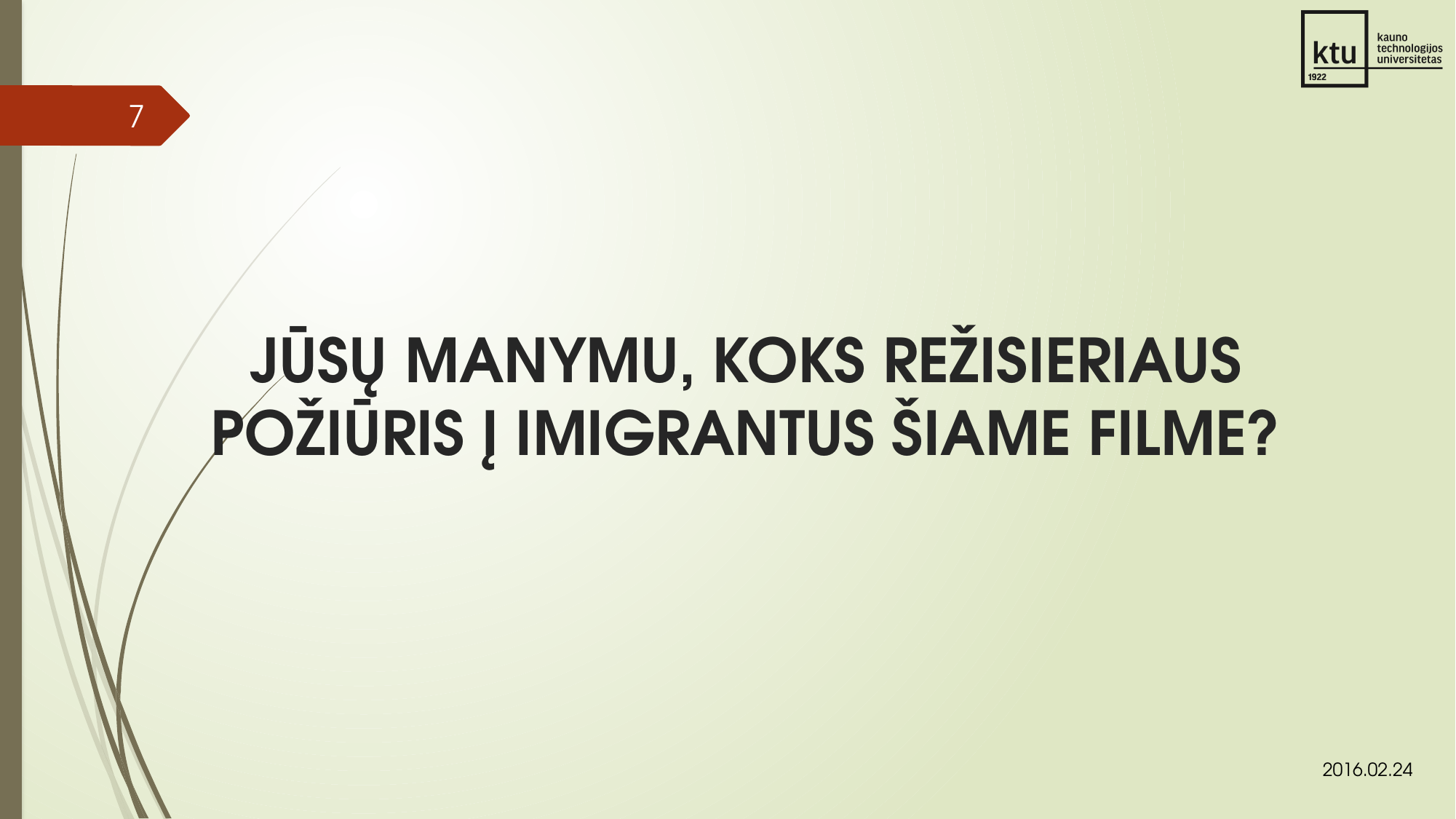

7
# Jūsų manymu, koks režisieriaus požiūris į imigrantus šiame filme?
2016.02.24